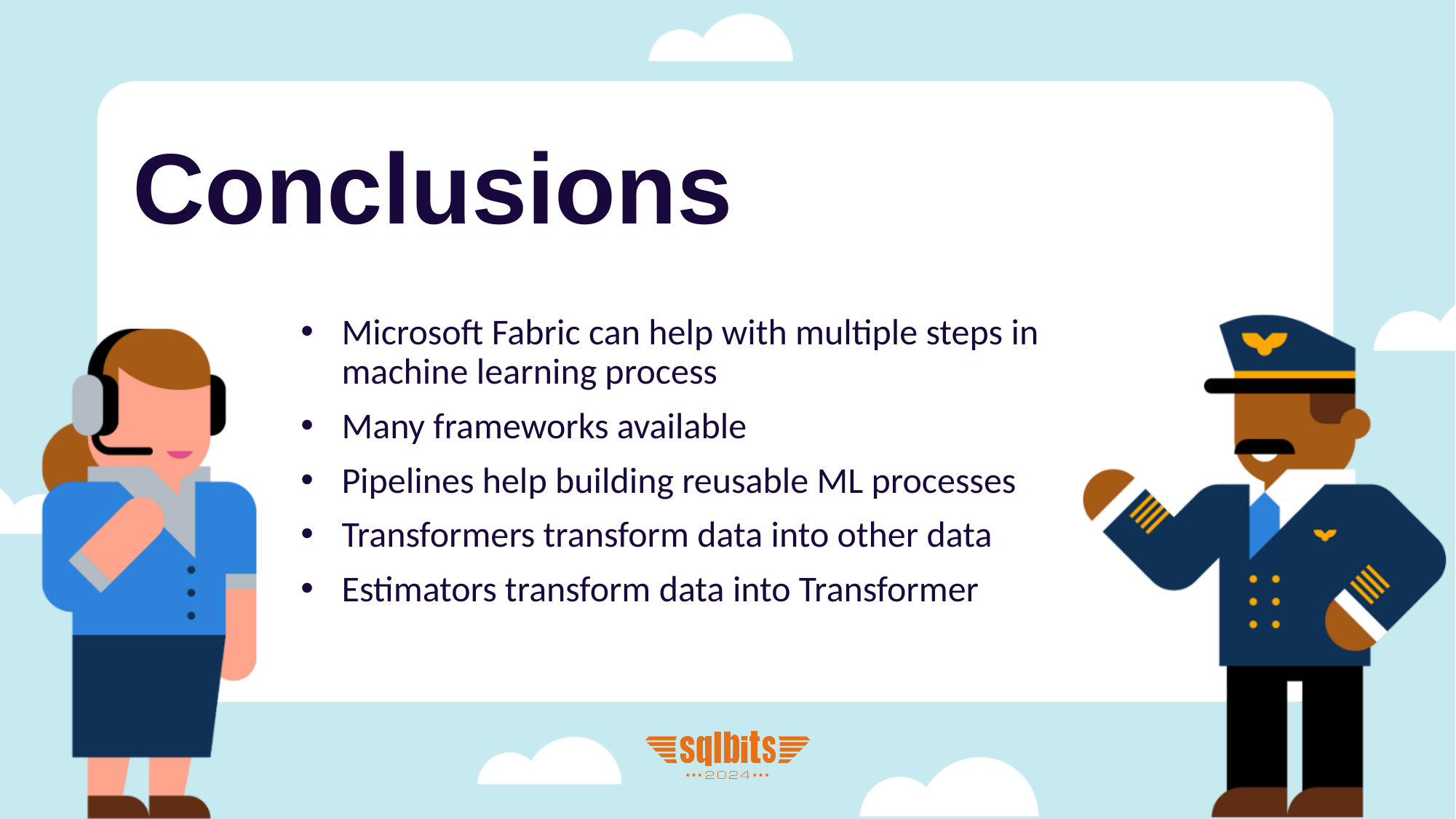

# Conclusions
Microsoft Fabric can help with multiple steps in machine learning process
Many frameworks available
Pipelines help building reusable ML processes
Transformers transform data into other data
Estimators transform data into Transformer